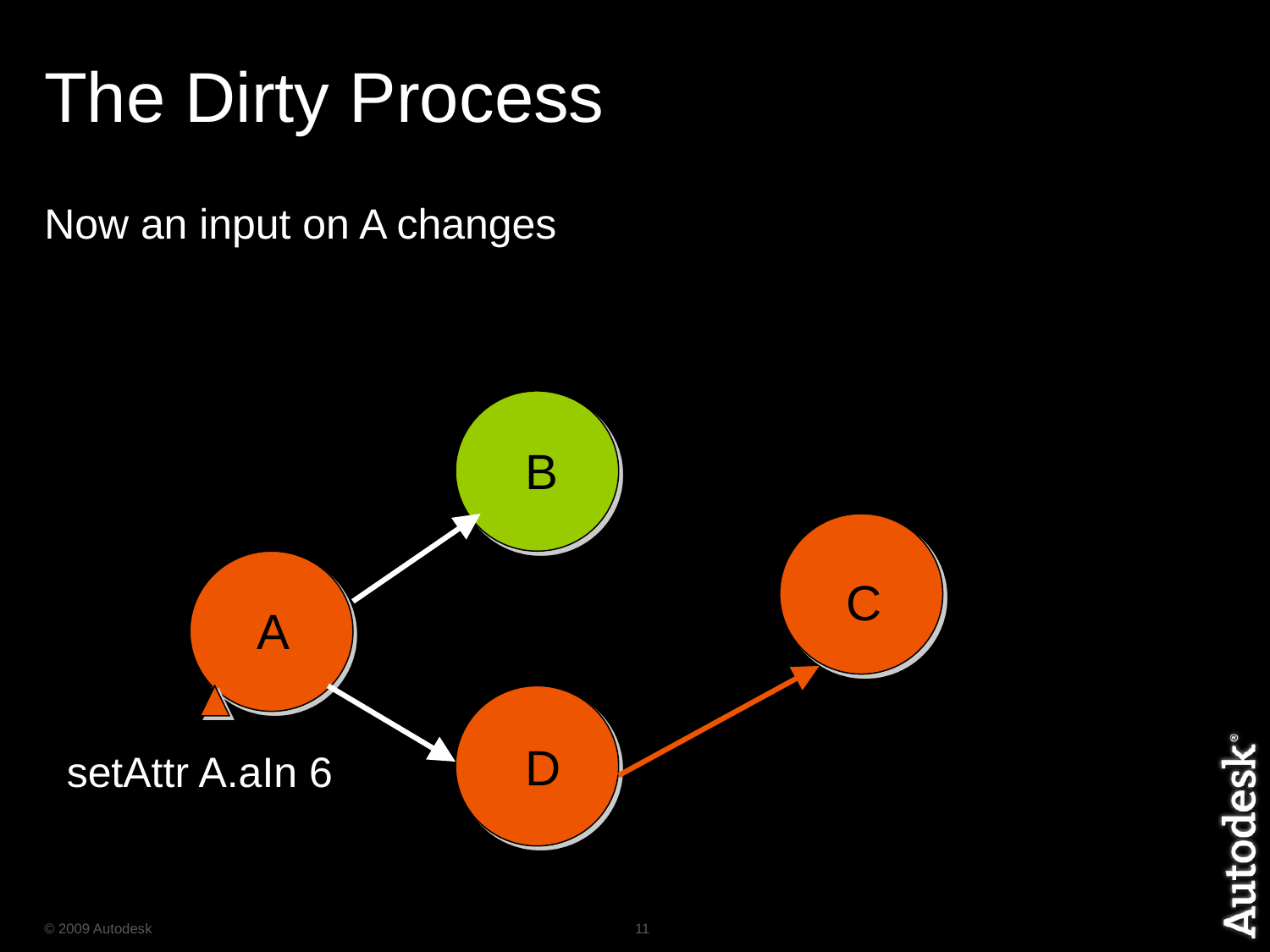

# The Dirty Process
Now an input on A changes

B

C
A

D
setAttr A.aIn 6